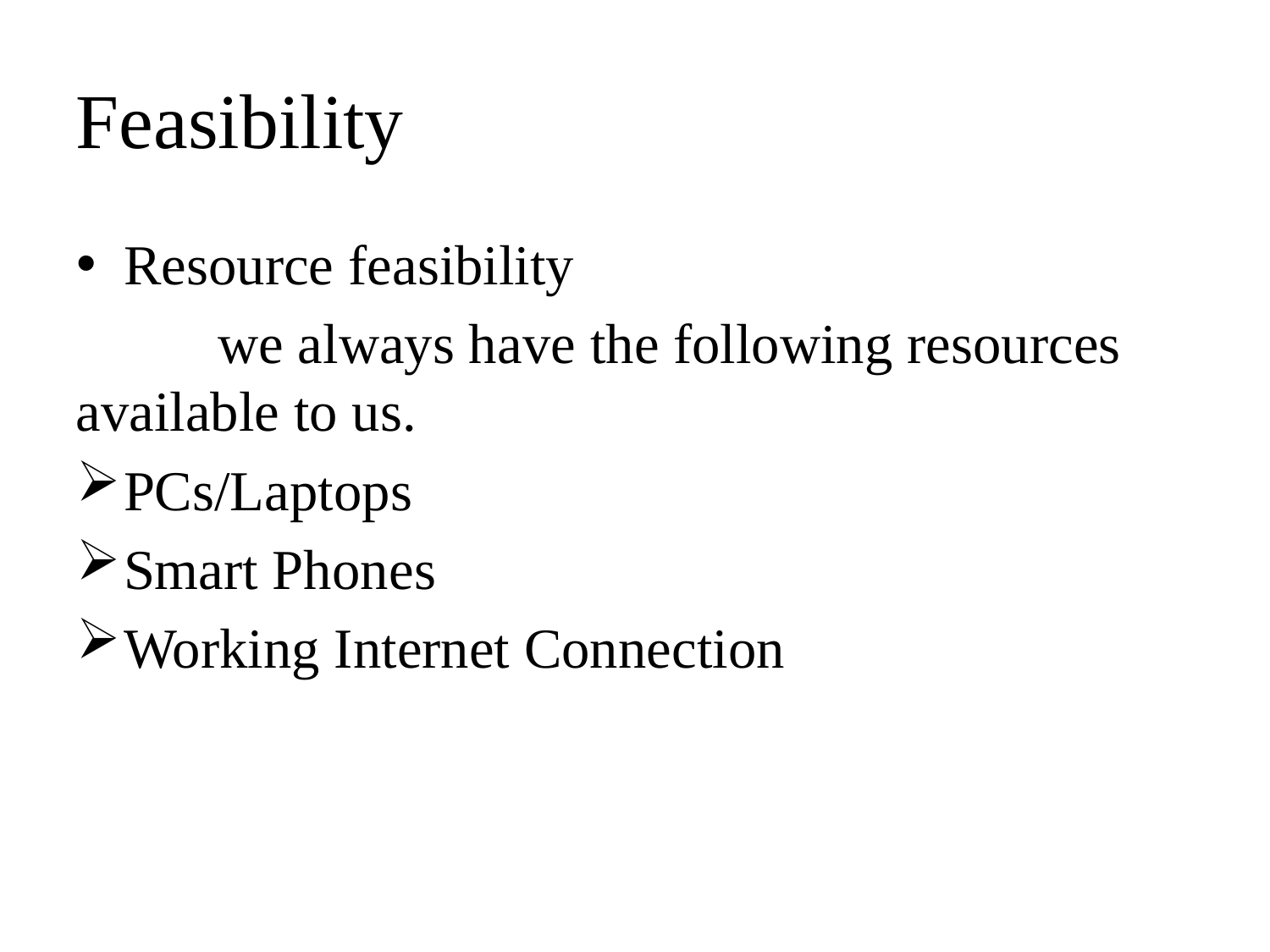

Feasibility
Resource feasibility
          we always have the following resources available to us.
PCs/Laptops
Smart Phones
Working Internet Connection